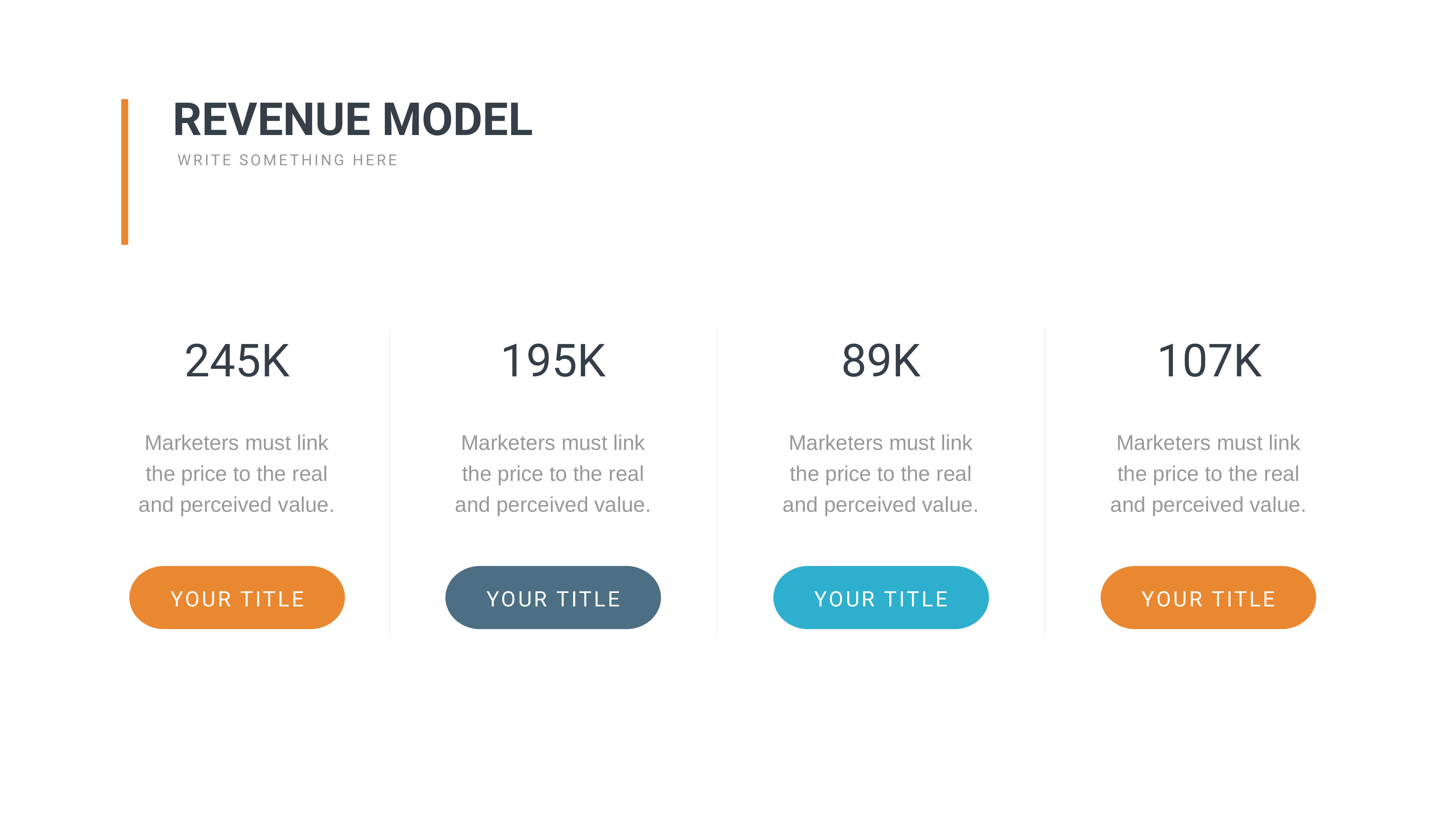

REVENUE MODEL
WRITE SOMETHING HERE

245K
195K
89K
107K
Marketers must link the price to the real and perceived value.
Marketers must link the price to the real and perceived value.
Marketers must link the price to the real and perceived value.
Marketers must link the price to the real and perceived value.

YOUR TITLE

YOUR TITLE
YOUR TITLE
YOUR TITLE